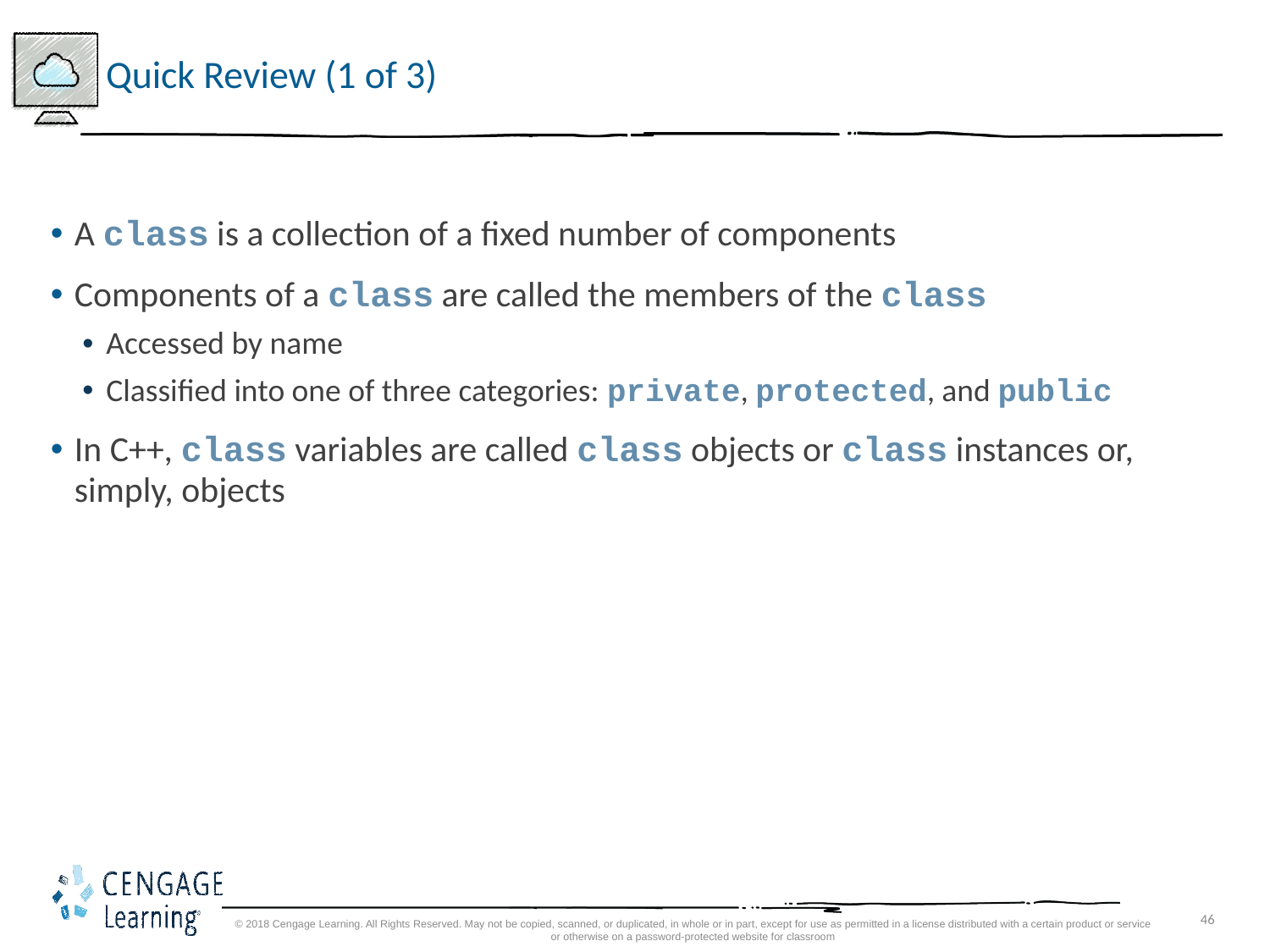

# Quick Review (1 of 3)
A class is a collection of a fixed number of components
Components of a class are called the members of the class
Accessed by name
Classified into one of three categories: private, protected, and public
In C++, class variables are called class objects or class instances or, simply, objects
© 2018 Cengage Learning. All Rights Reserved. May not be copied, scanned, or duplicated, in whole or in part, except for use as permitted in a license distributed with a certain product or service or otherwise on a password-protected website for classroom